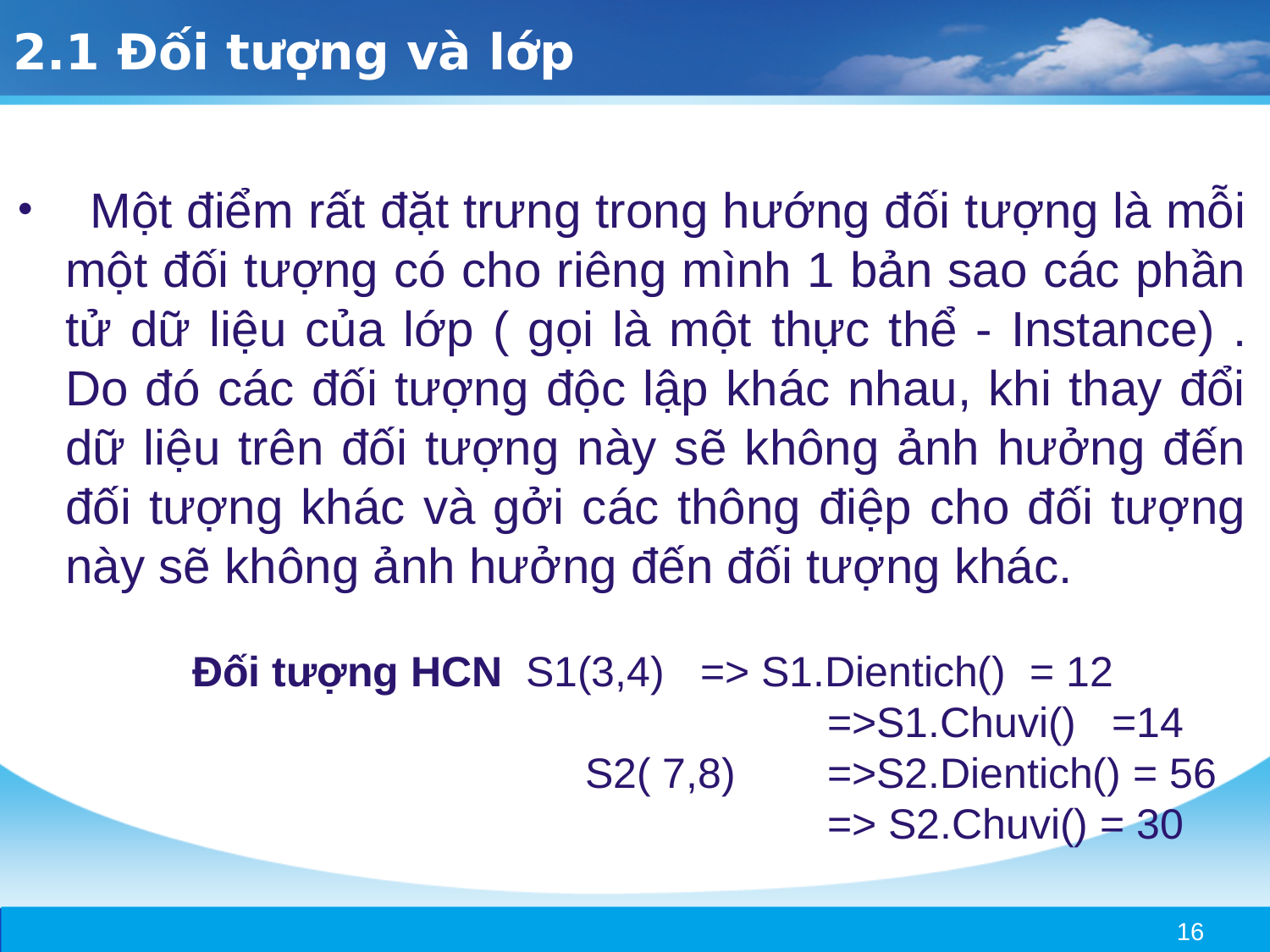

2.1 Đối tượng và lớp
  Một điểm rất đặt trưng trong hướng đối tượng là mỗi một đối tượng có cho riêng mình 1 bản sao các phần tử dữ liệu của lớp ( gọi là một thực thể - Instance) . Do đó các đối tượng độc lập khác nhau, khi thay đổi dữ liệu trên đối tượng này sẽ không ảnh hưởng đến đối tượng khác và gởi các thông điệp cho đối tượng này sẽ không ảnh hưởng đến đối tượng khác.

		Đối tượng HCN  S1(3,4)  	=> S1.Dientich()  = 12
							=>S1.Chuvi()   =14
					 S2( 7,8)	=>S2.Dientich() = 56
							=> S2.Chuvi() = 30
16